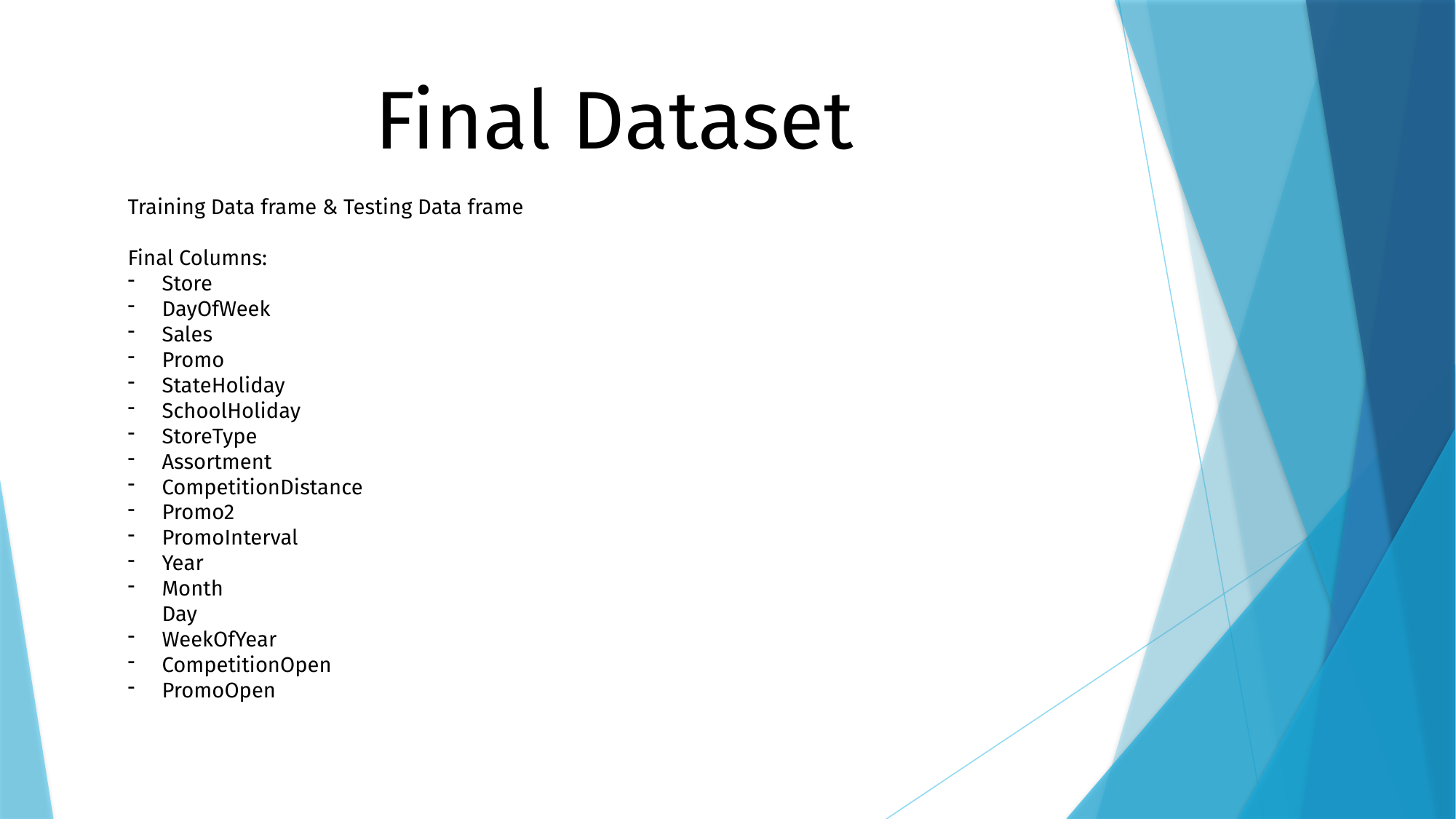

Final Dataset
Training Data frame & Testing Data frame

Final Columns:
Store
DayOfWeek
Sales
Promo
StateHoliday
SchoolHoliday
StoreType
Assortment
CompetitionDistance
Promo2
PromoInterval
Year
Month
Day
WeekOfYear
CompetitionOpen
PromoOpen